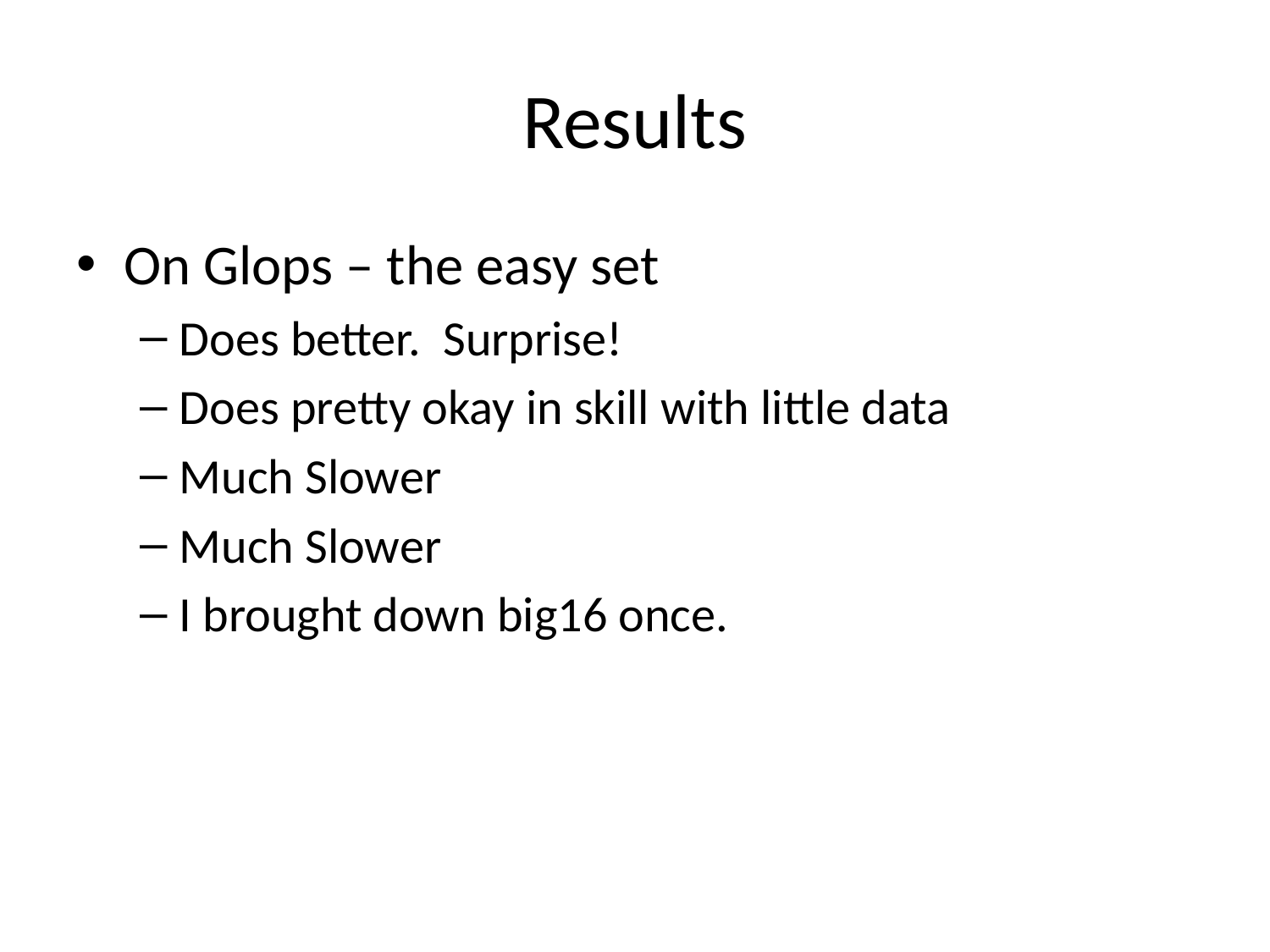

# Results
On Glops – the easy set
Does better.  Surprise!
Does pretty okay in skill with little data
Much Slower
Much Slower
I brought down big16 once.